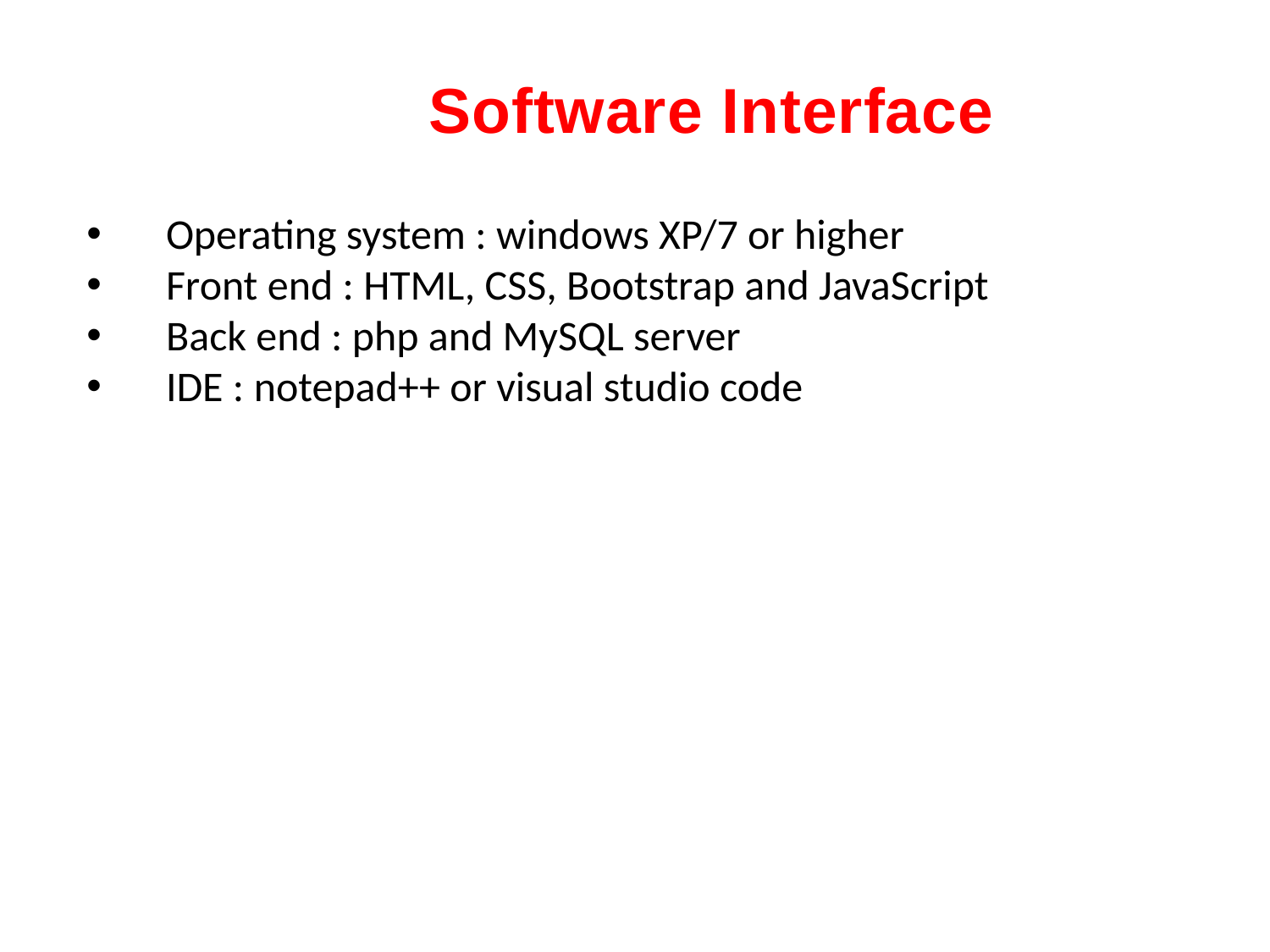

Software Interface
Operating system : windows XP/7 or higher
Front end : HTML, CSS, Bootstrap and JavaScript
Back end : php and MySQL server
IDE : notepad++ or visual studio code